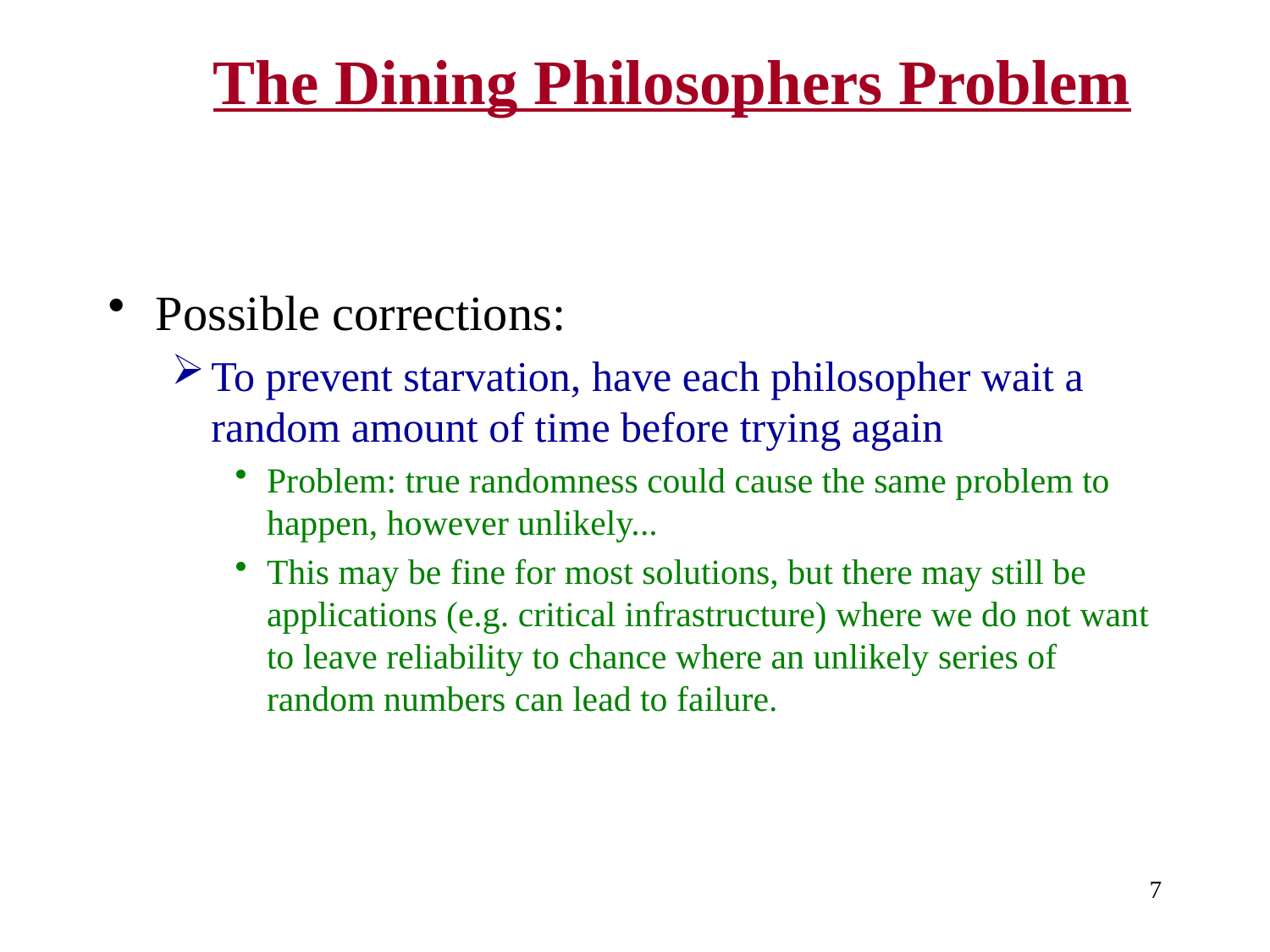

# The Dining Philosophers Problem
Possible corrections:
To prevent starvation, have each philosopher wait a random amount of time before trying again
Problem: true randomness could cause the same problem to happen, however unlikely...
This may be fine for most solutions, but there may still be applications (e.g. critical infrastructure) where we do not want to leave reliability to chance where an unlikely series of random numbers can lead to failure.

7